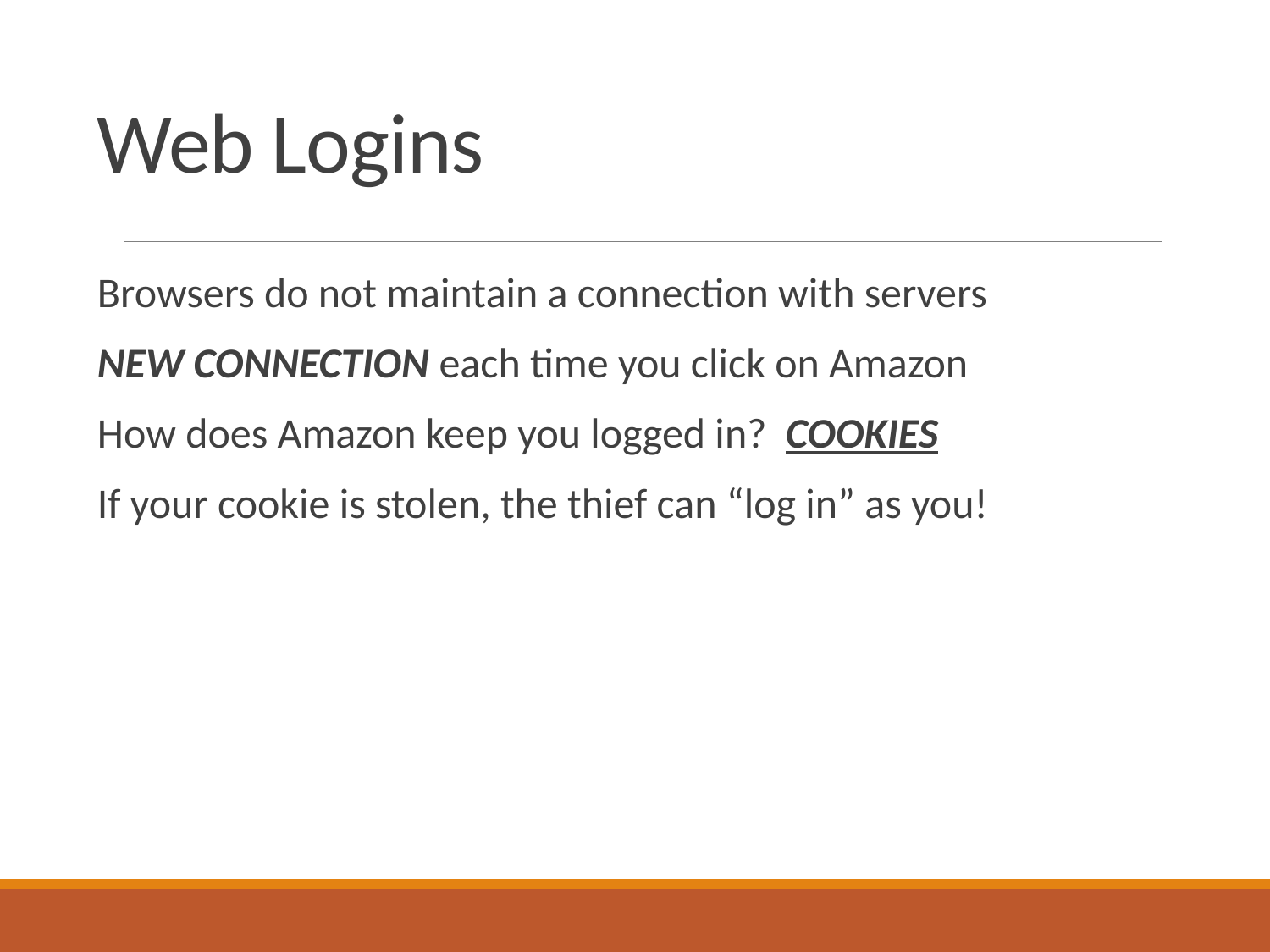

# Web Logins
Browsers do not maintain a connection with servers
NEW CONNECTION each time you click on Amazon
How does Amazon keep you logged in?  COOKIES
If your cookie is stolen, the thief can “log in” as you!